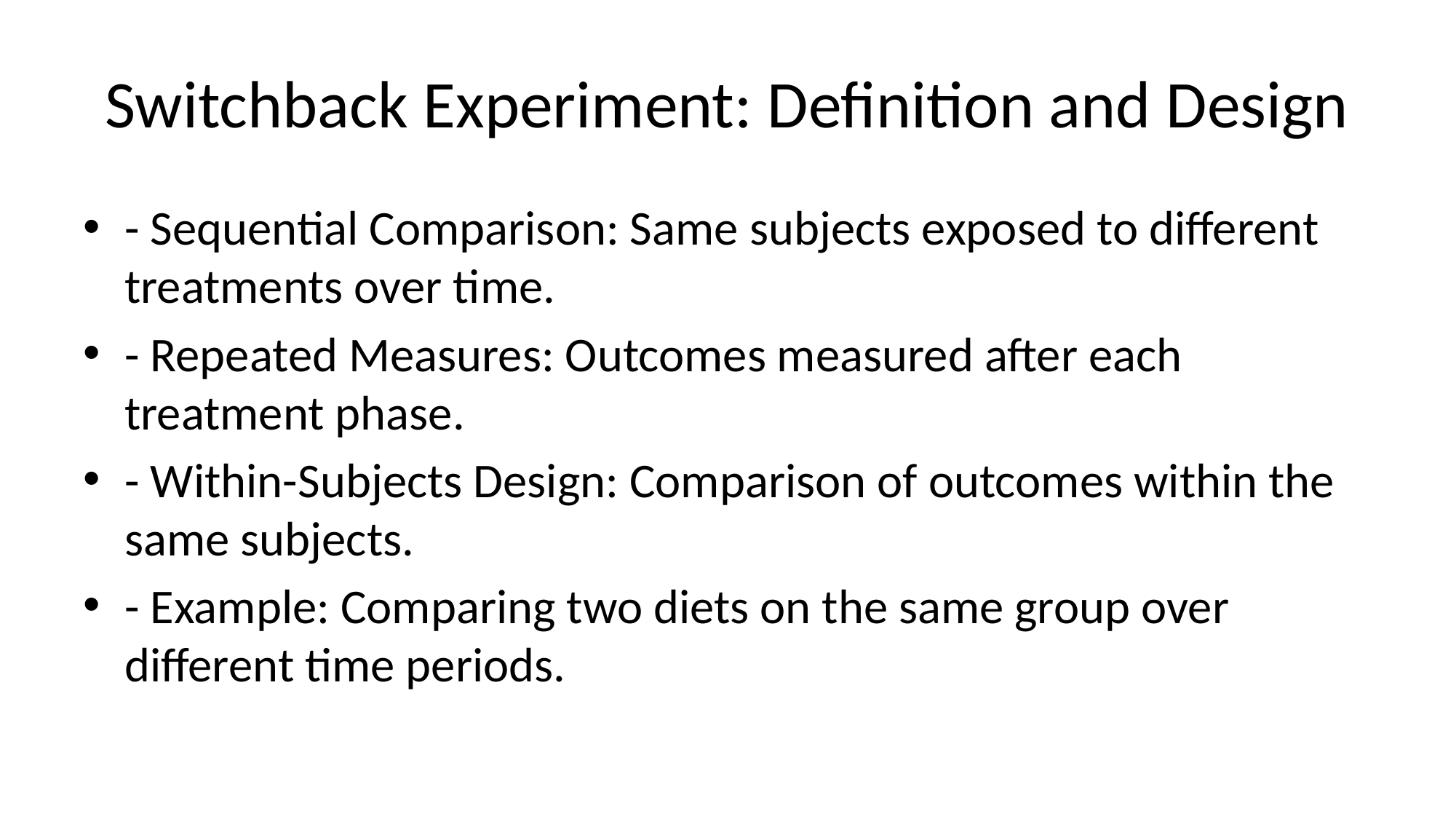

# Switchback Experiment: Definition and Design
- Sequential Comparison: Same subjects exposed to different treatments over time.
- Repeated Measures: Outcomes measured after each treatment phase.
- Within-Subjects Design: Comparison of outcomes within the same subjects.
- Example: Comparing two diets on the same group over different time periods.